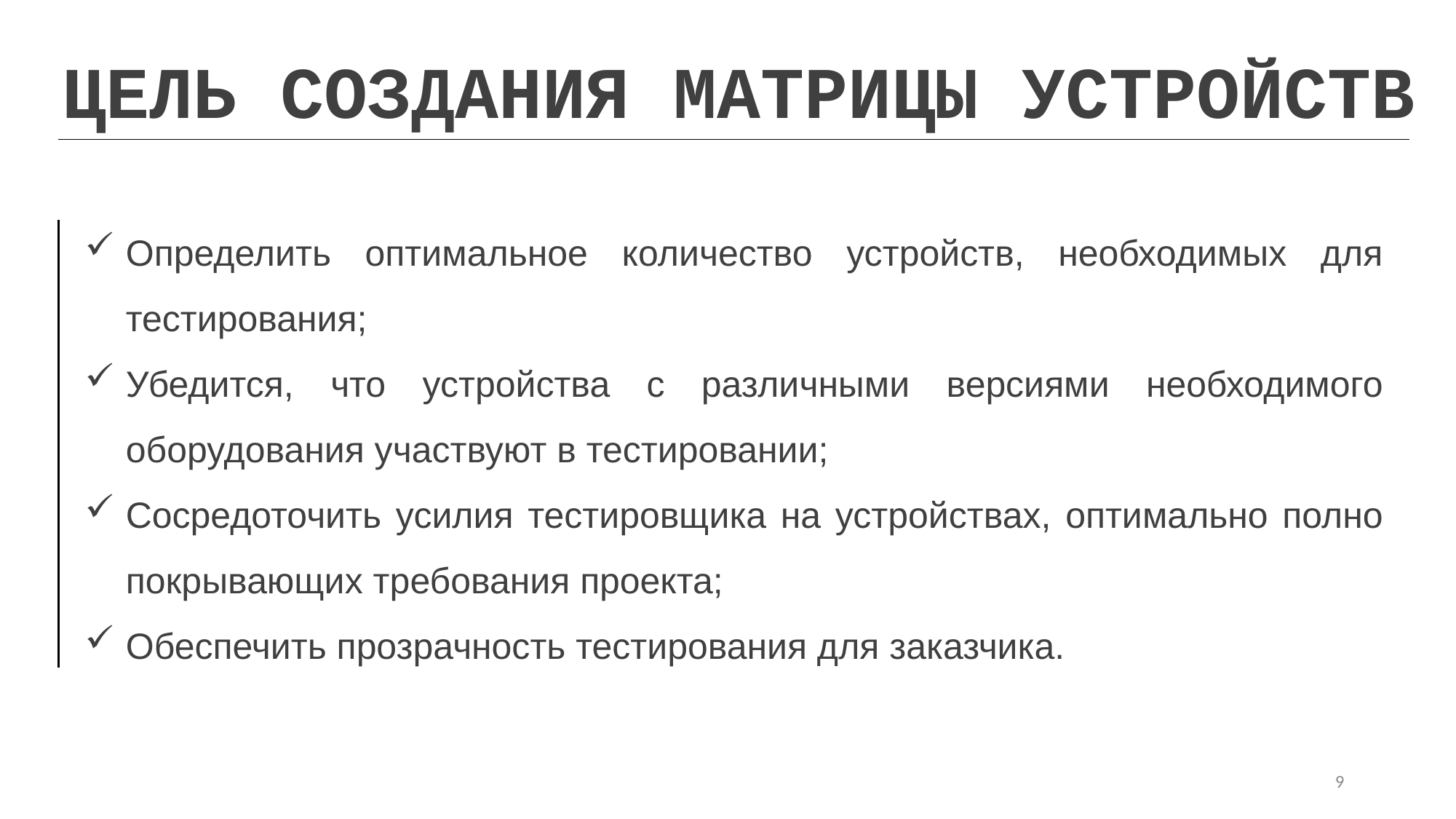

ЦЕЛЬ СОЗДАНИЯ МАТРИЦЫ УСТРОЙСТВ
Определить оптимальное количество устройств, необходимых для тестирования;
Убедится, что устройства с различными версиями необходимого оборудования участвуют в тестировании;
Сосредоточить усилия тестировщика на устройствах, оптимально полно покрывающих требования проекта;
Обеспечить прозрачность тестирования для заказчика.
9